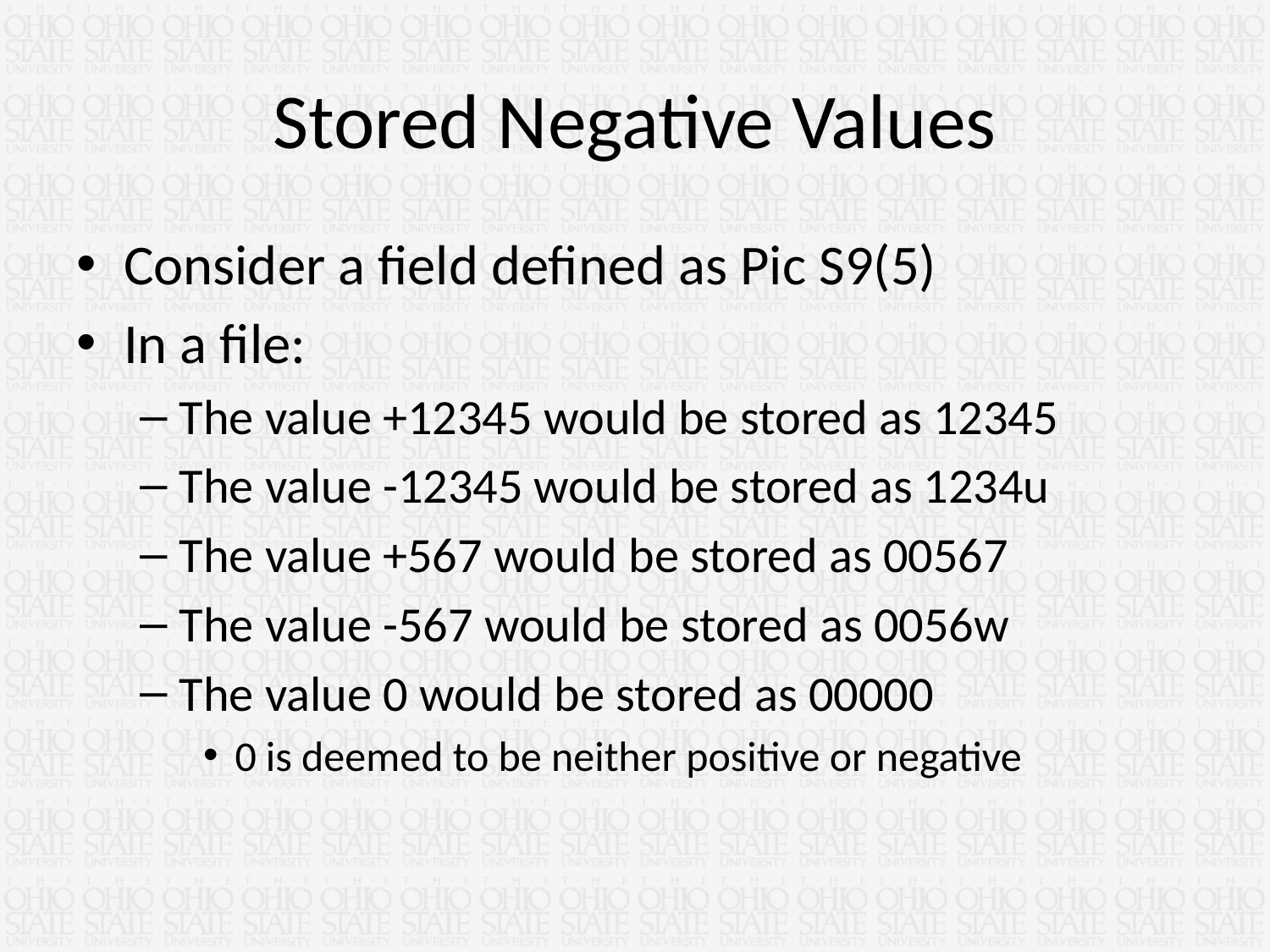

# Stored Negative Values
Consider a field defined as Pic S9(5)
In a file:
The value +12345 would be stored as 12345
The value -12345 would be stored as 1234u
The value +567 would be stored as 00567
The value -567 would be stored as 0056w
The value 0 would be stored as 00000
0 is deemed to be neither positive or negative